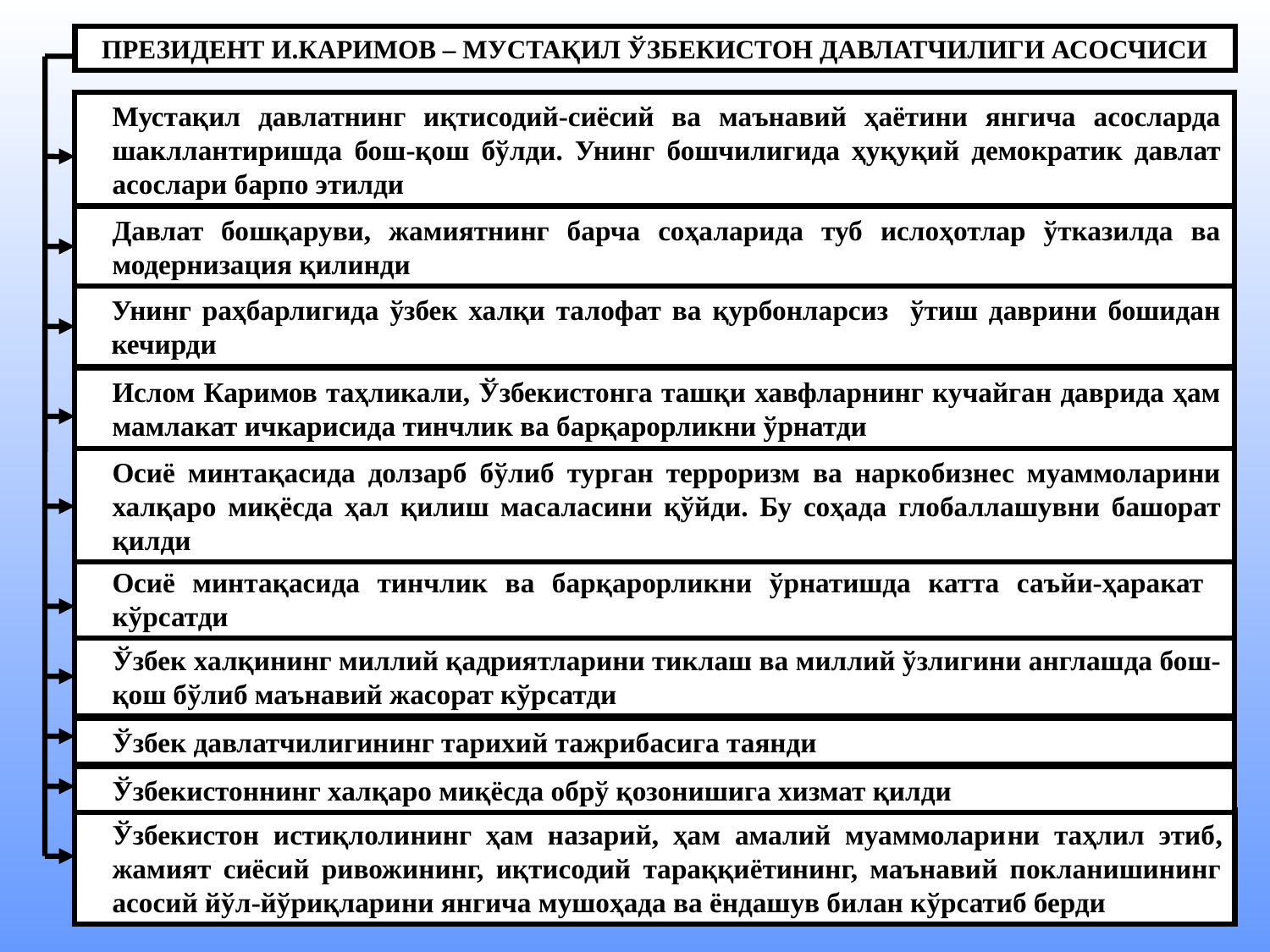

ПРЕЗИДЕНТ И.КАРИМОВ – МУСТАҚИЛ ЎЗБЕКИСТОН ДАВЛАТЧИЛИГИ АСОСЧИСИ

Мустақил давлатнинг иқтисодий-сиёсий ва маънавий ҳаётини янгича асосларда шакллантиришда бош-қош бўлди. Унинг бошчилигида ҳуқуқий демократик давлат асослари барпо этилди

Давлат бошқаруви, жамиятнинг барча соҳаларида туб ислоҳотлар ўтказилда ва модернизация қилинди

Унинг раҳбарлигида ўзбек халқи талофат ва қурбонларсиз  ўтиш даврини бошидан кечирди

Ислом Каримов таҳликали, Ўзбекистонга ташқи хавфларнинг кучайган даврида ҳам мамлакат ичкарисида тинчлик ва барқарорликни ўрнатди

Осиё минтақасида долзарб бўлиб турган терроризм ва наркобизнес муаммоларини халқаро миқёсда ҳал қилиш масаласини қўйди. Бу соҳада глобаллашувни башорат қилди

Осиё минтақасида тинчлик ва барқарорликни ўрнатишда катта саъйи-ҳаракат  кўрсатди

Ўзбек халқининг миллий қадриятларини тиклаш ва миллий ўзлигини англашда бош-қош бўлиб маънавий жасорат кўрсатди

Ўзбек давлатчилигининг тарихий тажрибасига таянди

Ўзбекистоннинг халқаро миқёсда обрў қозонишига хизмат қилди

Ўзбекистон истиқлолининг ҳам назарий, ҳам амалий муаммоларини таҳлил этиб, жамият сиёсий ривожининг, иқтисодий тараққиётининг, маънавий покланишининг асосий йўл-йўриқларини янгича мушоҳада ва ёндашув билан кўрсатиб берди